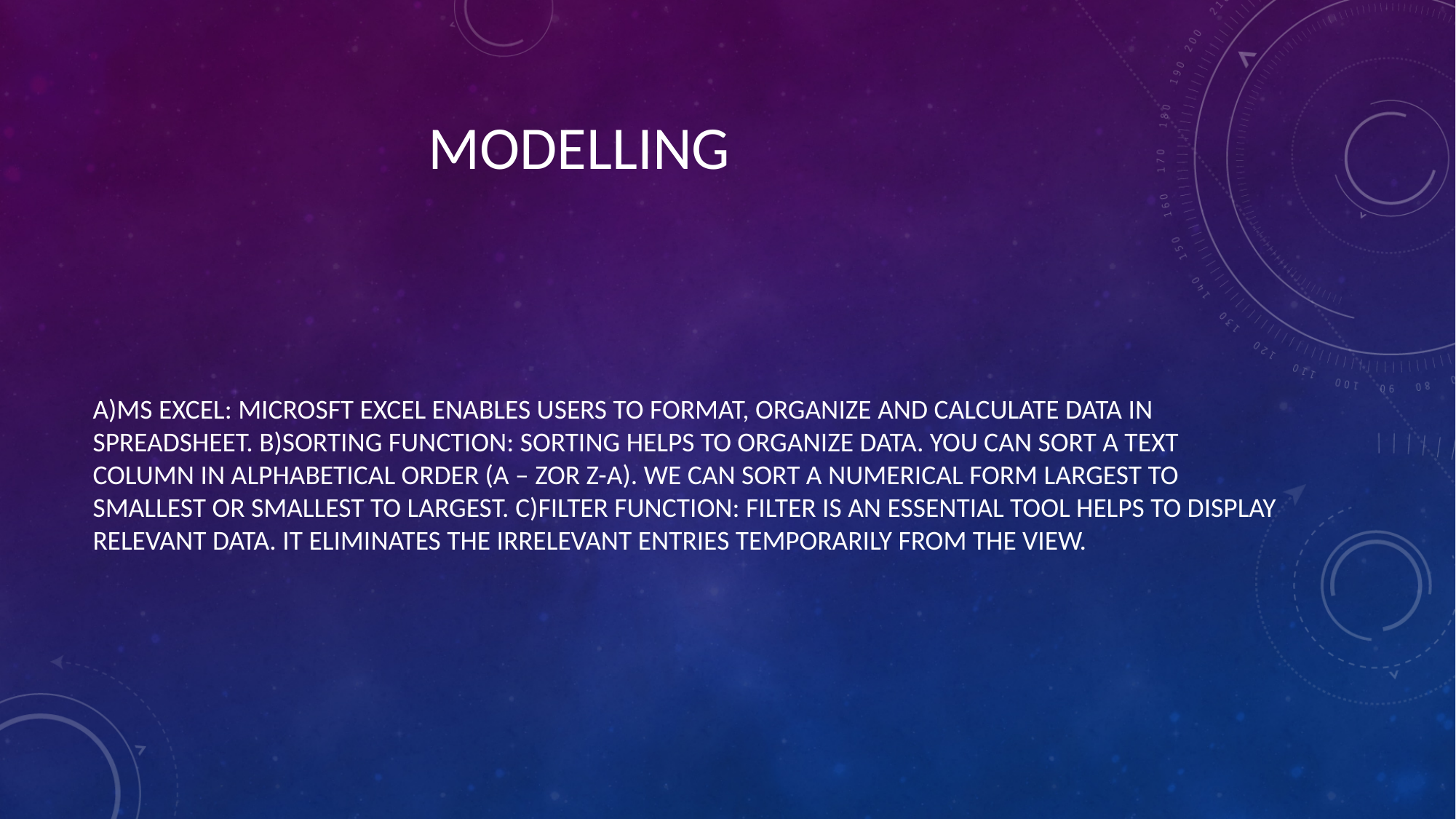

# MODELLING
A)MS EXCEL: MICROSFT EXCEL ENABLES USERS TO FORMAT, ORGANIZE AND CALCULATE DATA IN SPREADSHEET. B)SORTING FUNCTION: SORTING HELPS TO ORGANIZE DATA. YOU CAN SORT A TEXT COLUMN IN ALPHABETICAL ORDER (A – ZOR Z-A). WE CAN SORT A NUMERICAL FORM LARGEST TO SMALLEST OR SMALLEST TO LARGEST. C)FILTER FUNCTION: FILTER IS AN ESSENTIAL TOOL HELPS TO DISPLAY RELEVANT DATA. IT ELIMINATES THE IRRELEVANT ENTRIES TEMPORARILY FROM THE VIEW.